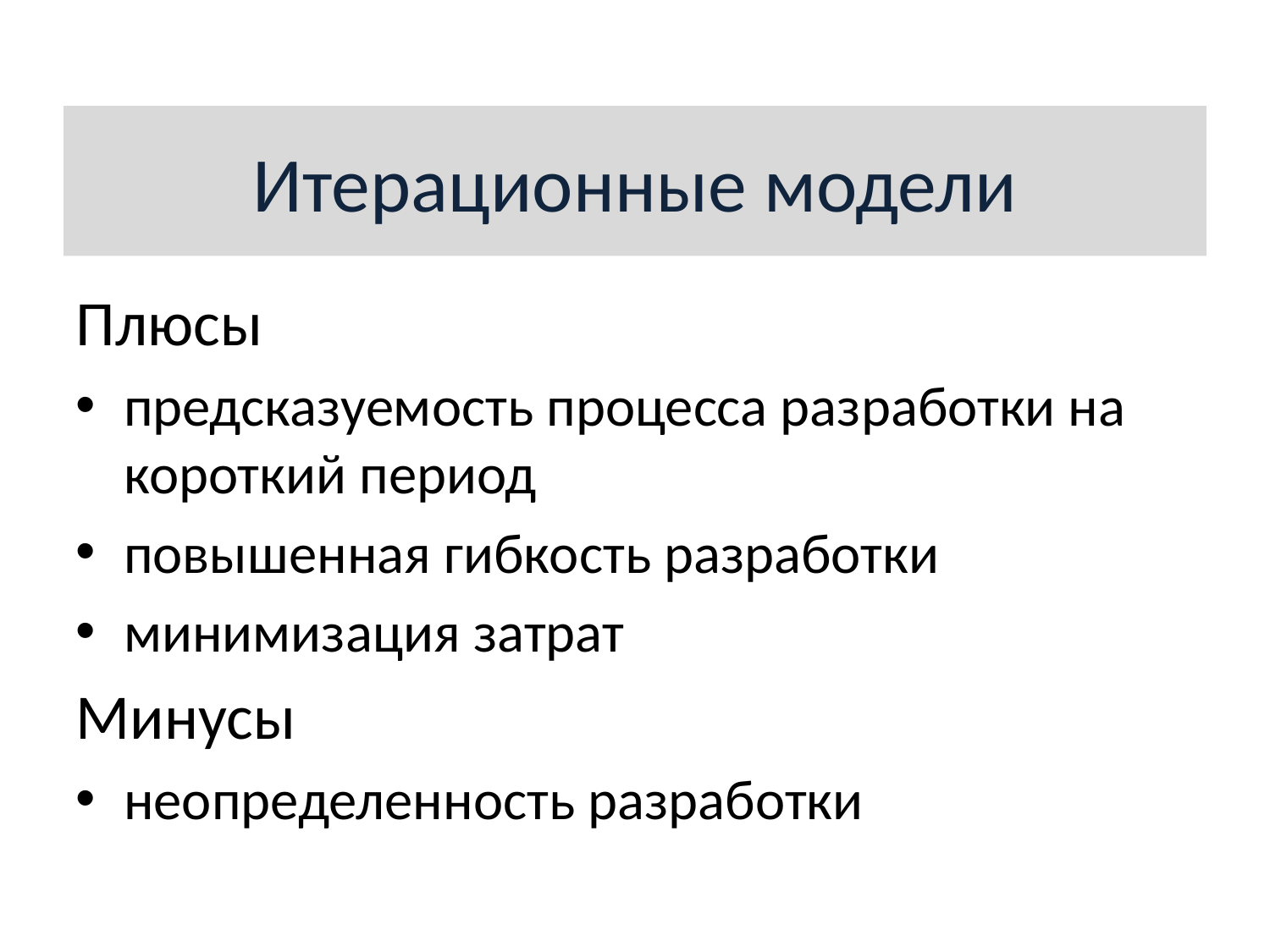

Итерационные модели
Плюсы
предсказуемость процесса разработки на короткий период
повышенная гибкость разработки
минимизация затрат
Минусы
неопределенность разработки